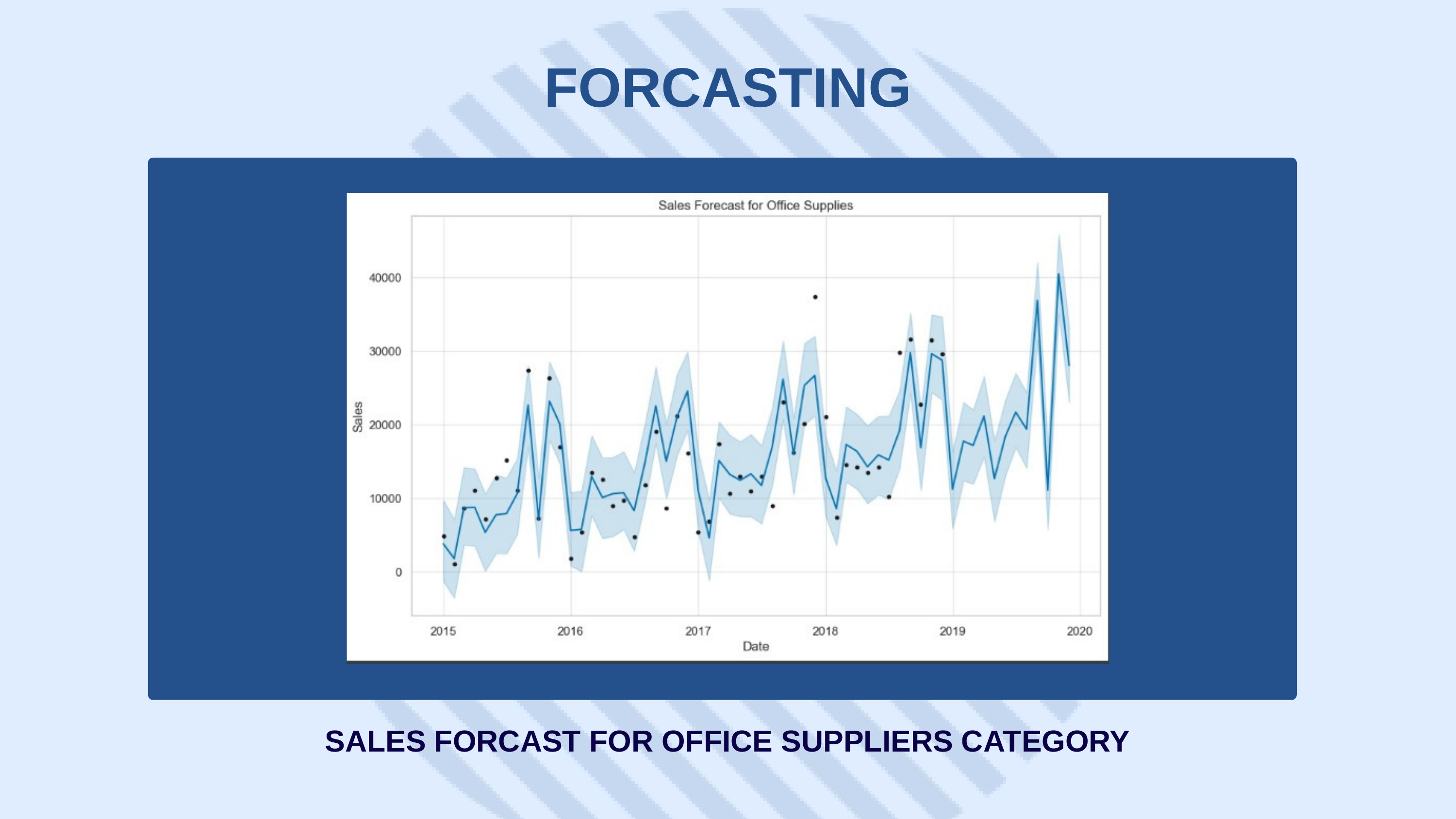

FORCASTING

SALES FORCAST FOR OFFICE SUPPLIERS CATEGORY